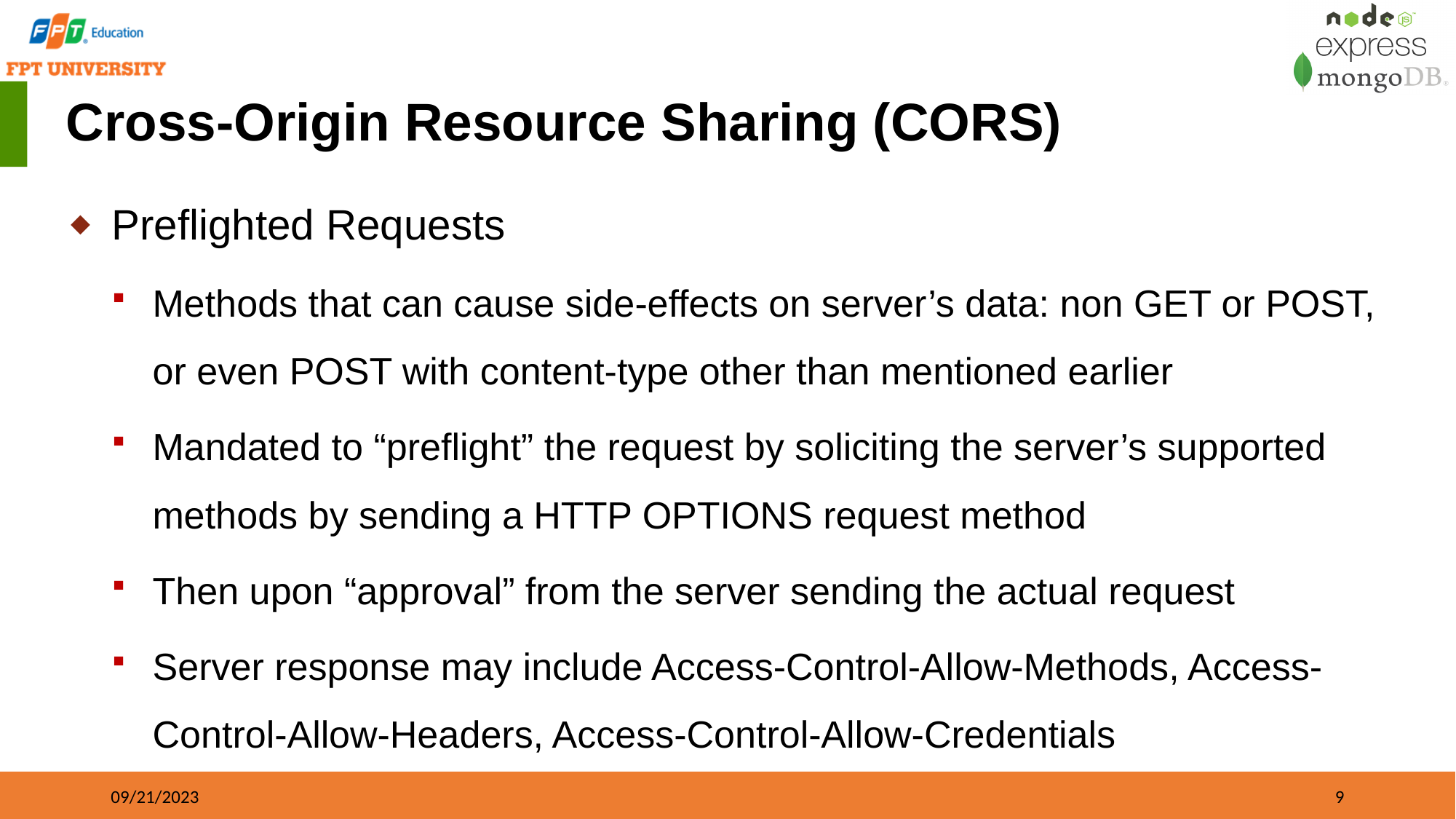

# Cross-Origin Resource Sharing (CORS)
Preflighted Requests
Methods that can cause side-effects on server’s data: non GET or POST, or even POST with content-type other than mentioned earlier
Mandated to “preflight” the request by soliciting the server’s supported methods by sending a HTTP OPTIONS request method
Then upon “approval” from the server sending the actual request
Server response may include Access-Control-Allow-Methods, Access- Control-Allow-Headers, Access-Control-Allow-Credentials
09/21/2023
9